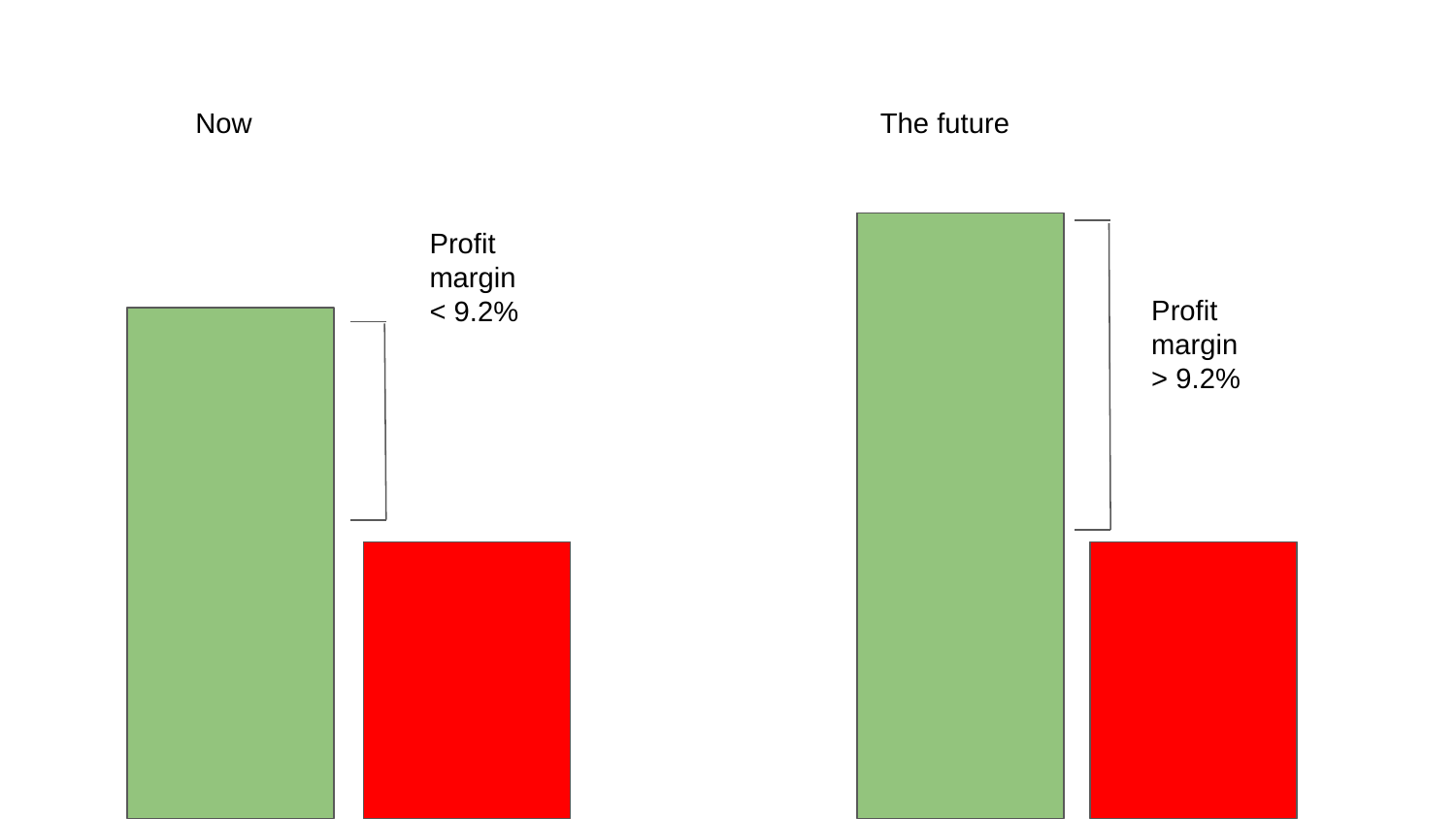

Now
The future
Profit margin
< 9.2%

Profit margin
> 9.2%